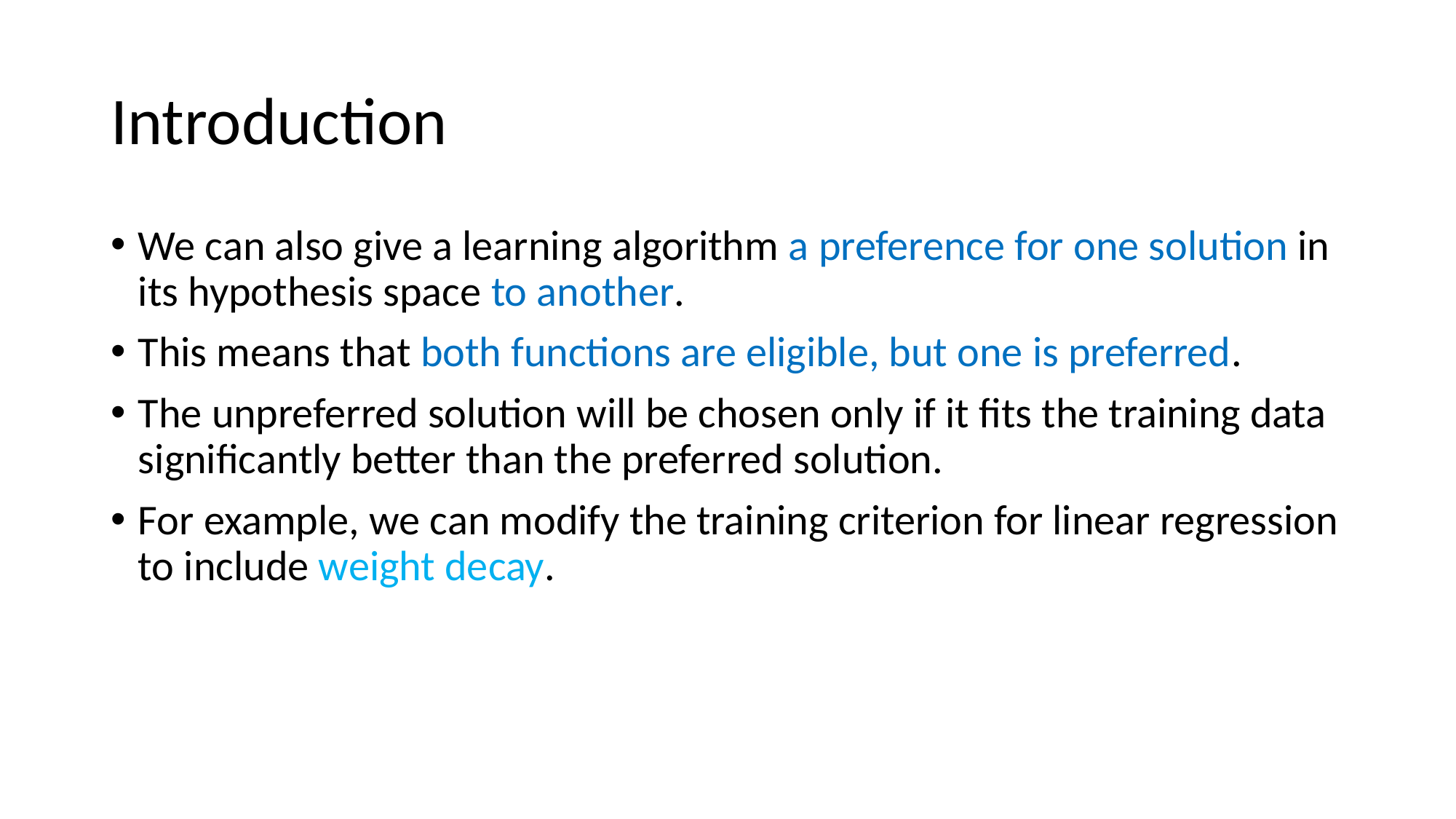

# Introduction
We can also give a learning algorithm a preference for one solution in its hypothesis space to another.
This means that both functions are eligible, but one is preferred.
The unpreferred solution will be chosen only if it fits the training data significantly better than the preferred solution.
For example, we can modify the training criterion for linear regression to include weight decay.